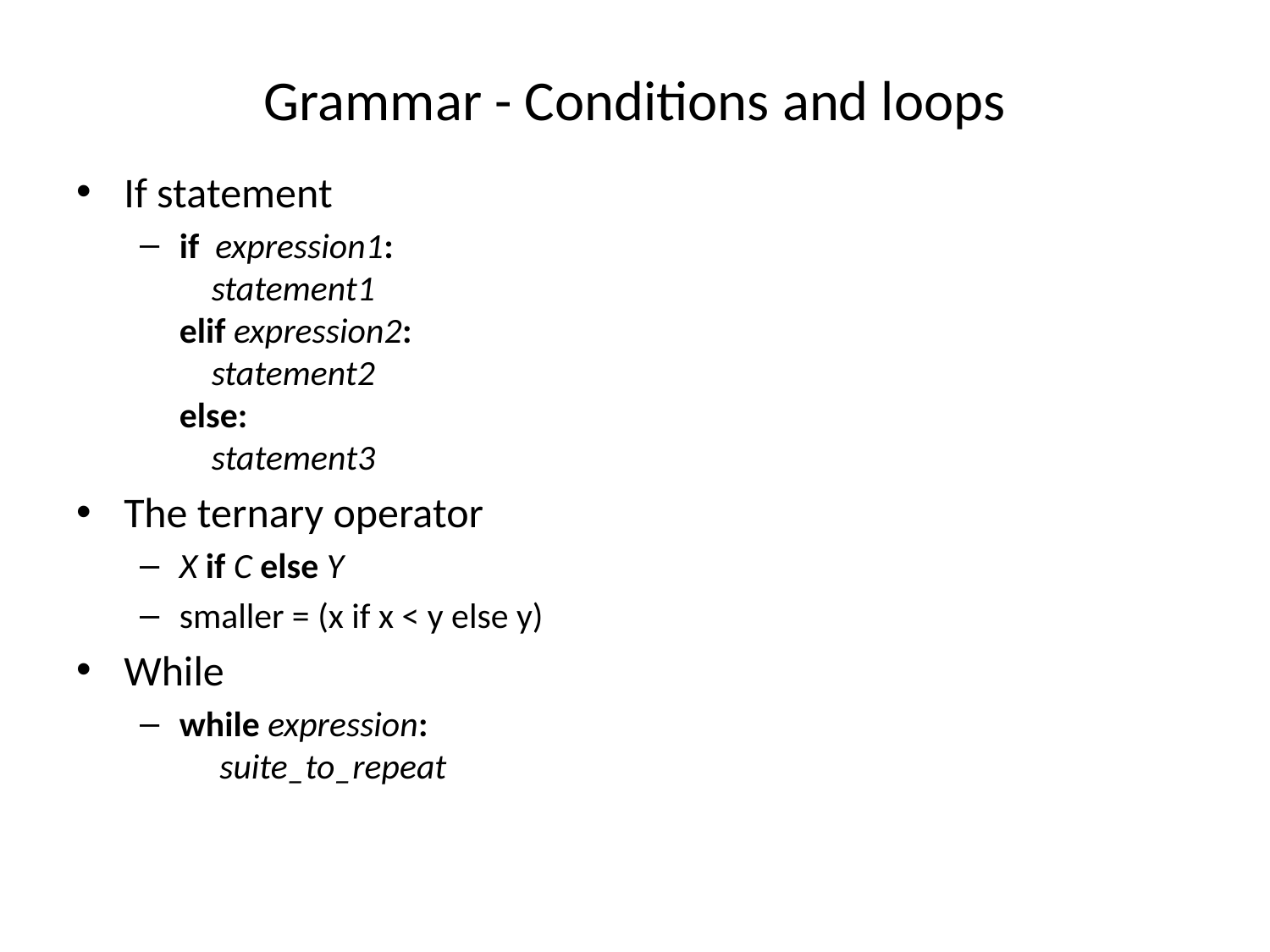

# Grammar - Conditions and loops
If statement
if  expression1:
    statement1
elif expression2:
    statement2
else:
    statement3
The ternary operator
X if C else Y
smaller = (x if x < y else y)
While
while expression:
     suite_to_repeat